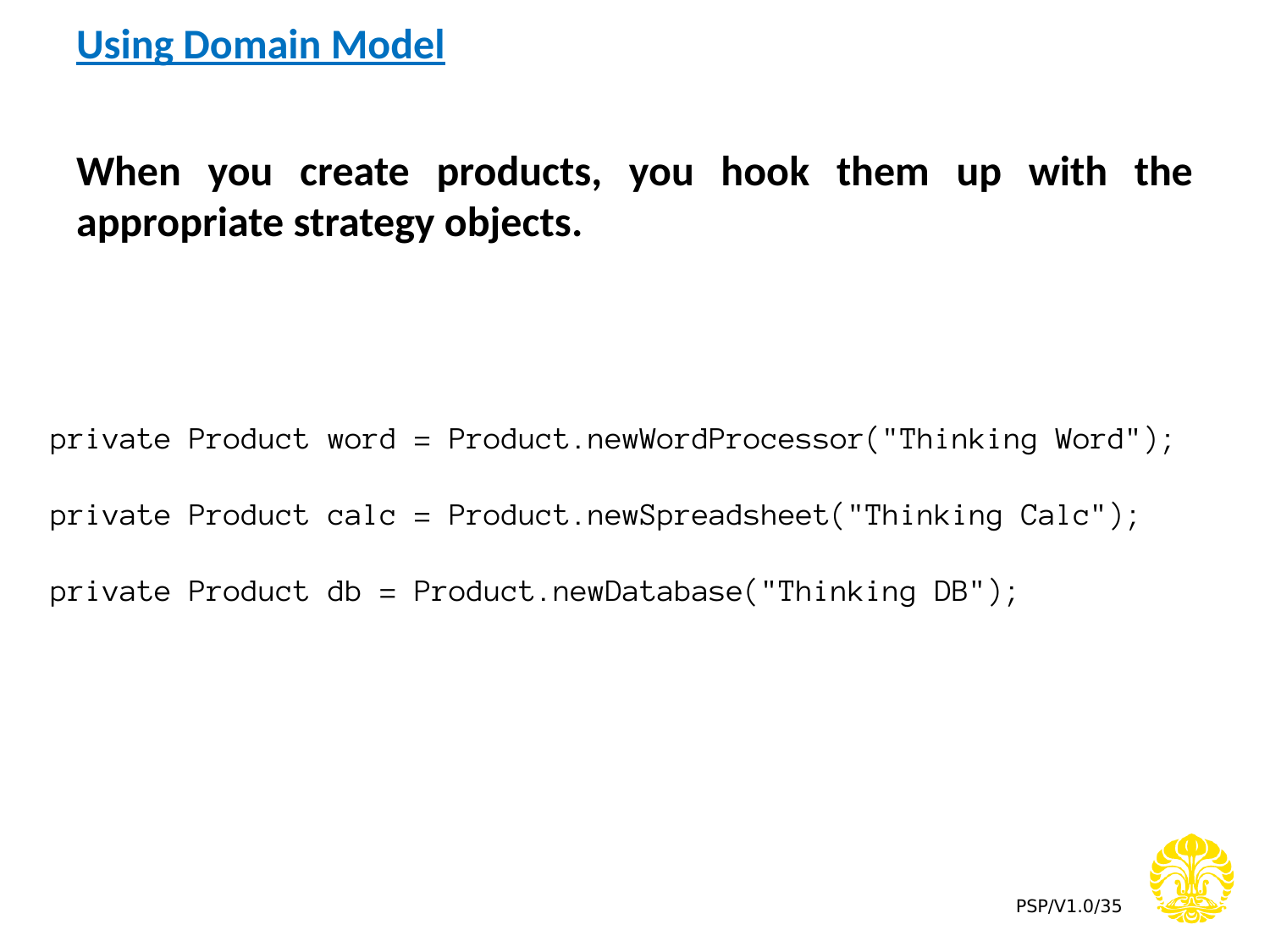

Using Domain Model

When you create products, you hook them up with the appropriate strategy objects.
private Product word = Product.newWordProcessor("Thinking Word");

private Product calc = Product.newSpreadsheet("Thinking Calc");

private Product db = Product.newDatabase("Thinking DB");